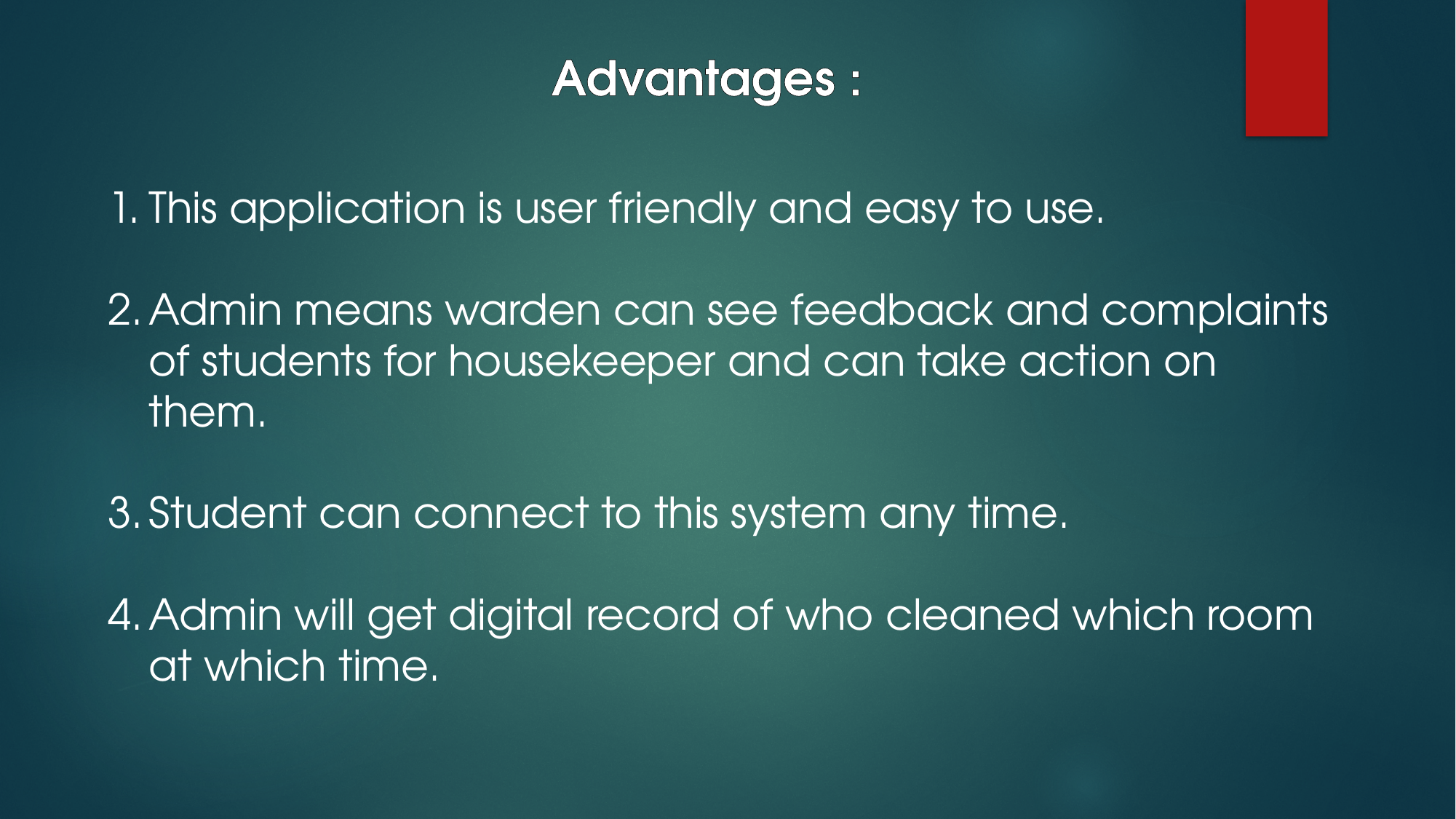

Advantages :
This application is user friendly and easy to use.

Admin means warden can see feedback and complaints of students for housekeeper and can take action on them.

Student can connect to this system any time.

Admin will get digital record of who cleaned which room at which time.